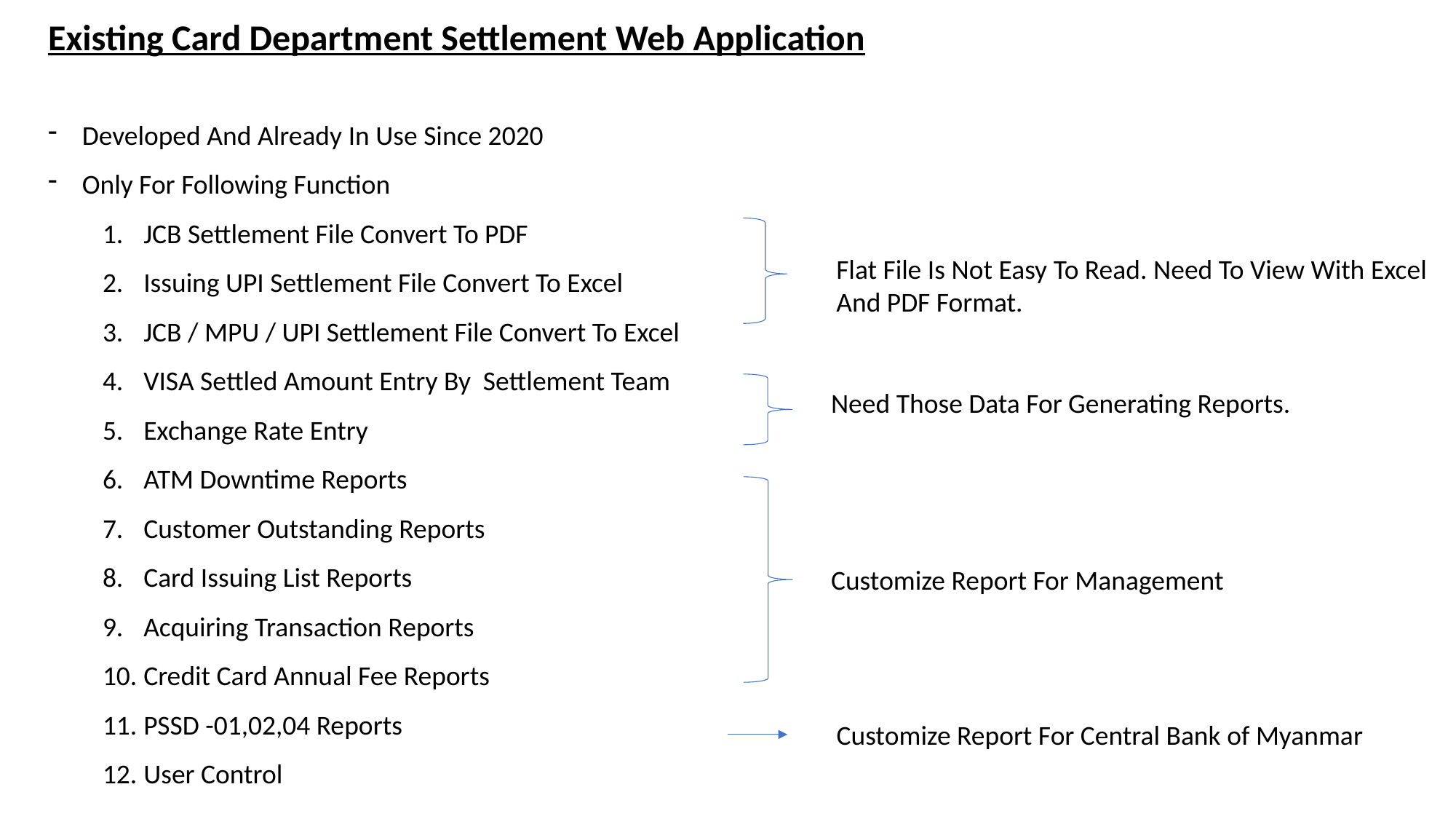

Existing Card Department Settlement Web Application

Developed And Already In Use Since 2020
Only For Following Function
JCB Settlement File Convert To PDF
Issuing UPI Settlement File Convert To Excel
JCB / MPU / UPI Settlement File Convert To Excel
VISA Settled Amount Entry By  Settlement Team
Exchange Rate Entry
ATM Downtime Reports
Customer Outstanding Reports
Card Issuing List Reports
Acquiring Transaction Reports
Credit Card Annual Fee Reports
PSSD -01,02,04 Reports
User Control

Flat File Is Not Easy To Read. Need To View With Excel And PDF Format.

Need Those Data For Generating Reports.

Customize Report For Management
Customize Report For Central Bank of Myanmar